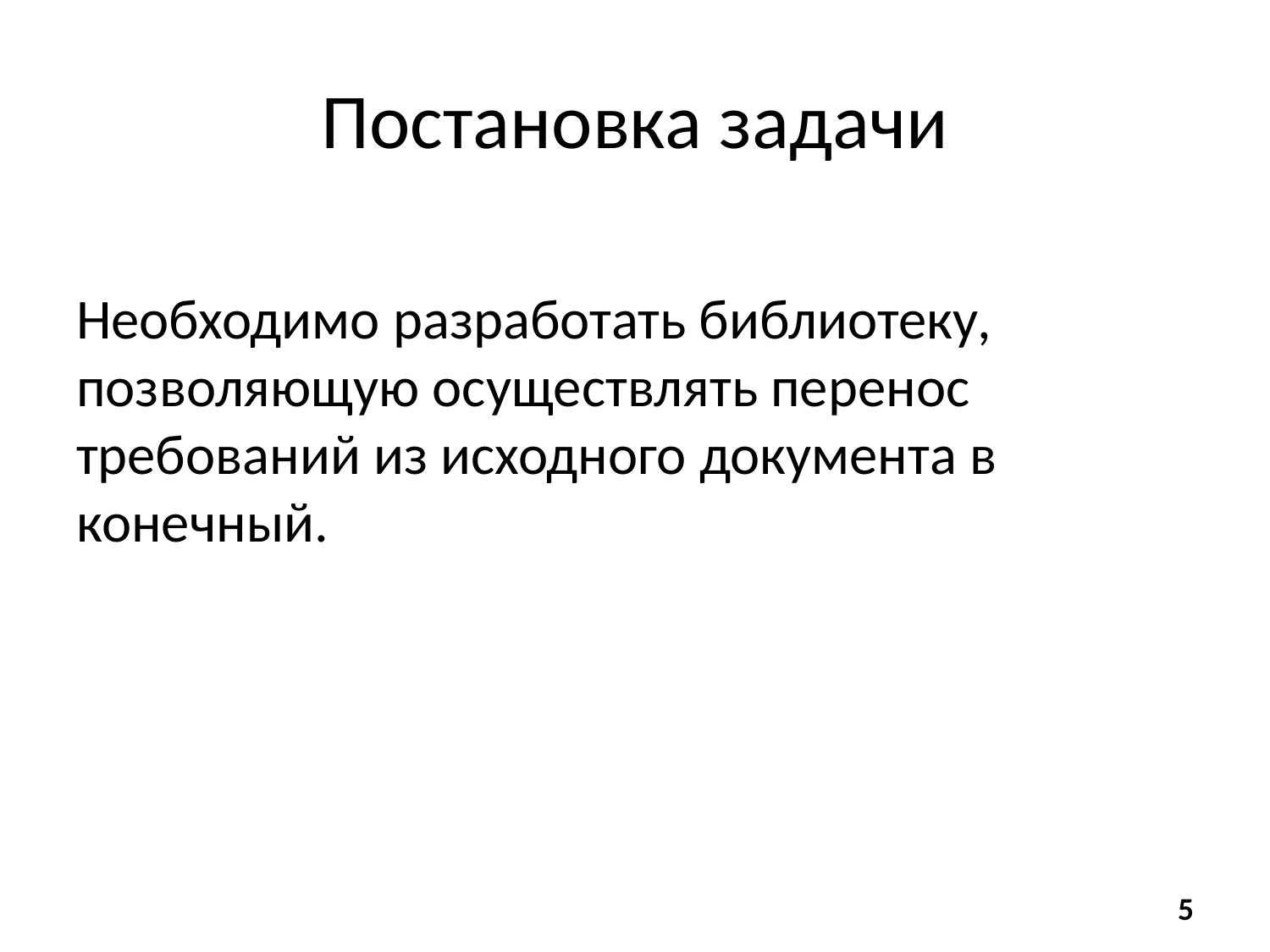

# Постановка задачи
Необходимо разработать библиотеку, позволяющую осуществлять перенос требований из исходного документа в конечный.
5